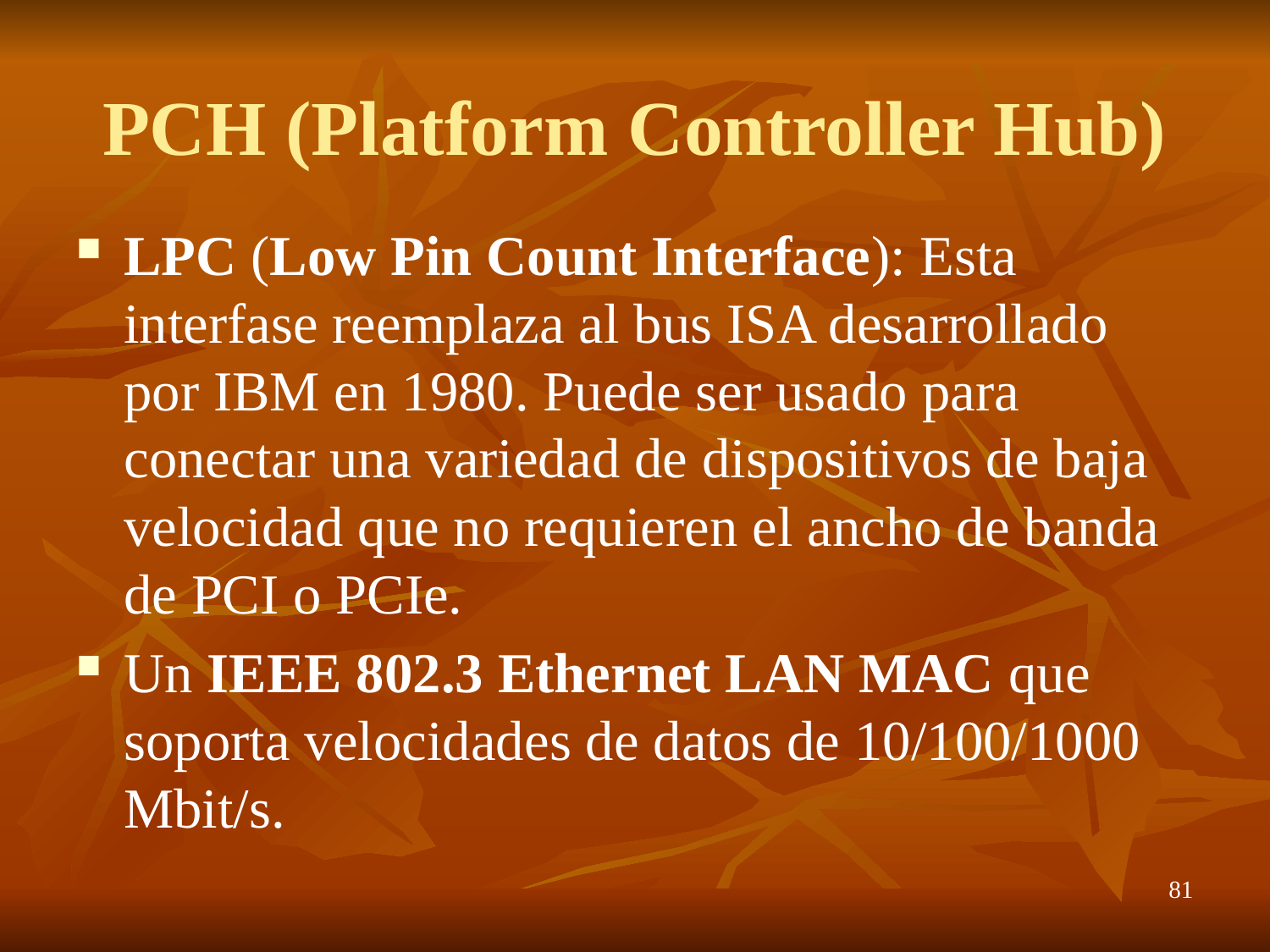

# PCH (Platform Controller Hub)
LPC (Low Pin Count Interface): Esta interfase reemplaza al bus ISA desarrollado por IBM en 1980. Puede ser usado para conectar una variedad de dispositivos de baja velocidad que no requieren el ancho de banda de PCI o PCIe.
Un IEEE 802.3 Ethernet LAN MAC que soporta velocidades de datos de 10/100/1000 Mbit/s.

81